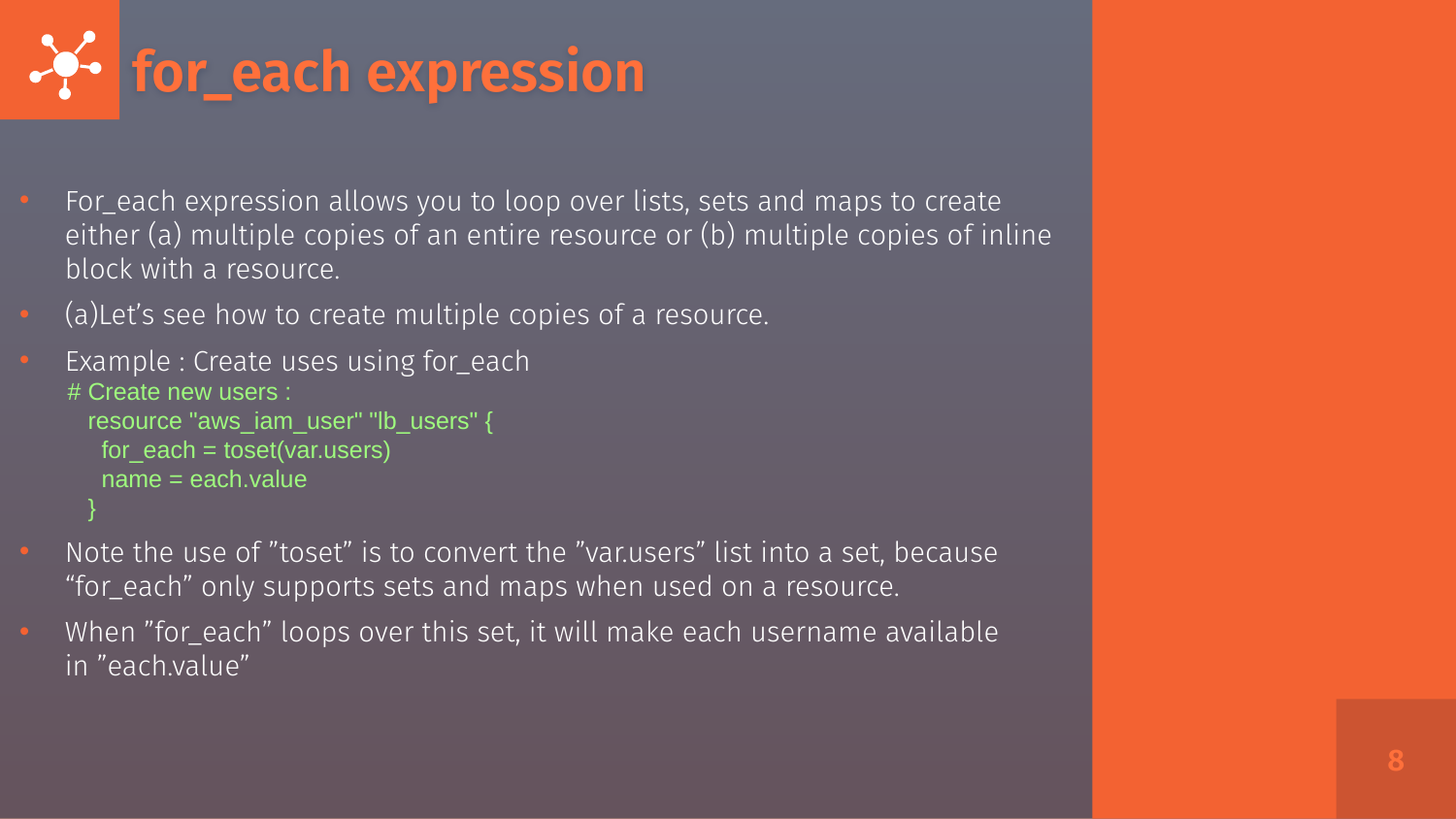

# for_each expression

For_each expression allows you to loop over lists, sets and maps to create either (a) multiple copies of an entire resource or (b) multiple copies of inline block with a resource.
(a)Let’s see how to create multiple copies of a resource.
Example : Create uses using for_each
     # Create new users :
        resource "aws_iam_user" "lb_users" {
          for_each = toset(var.users)
          name = each.value
        }
Note the use of ”toset” is to convert the ”var.users” list into a set, because “for_each” only supports sets and maps when used on a resource.
When ”for_each” loops over this set, it will make each username available in ”each.value”

8